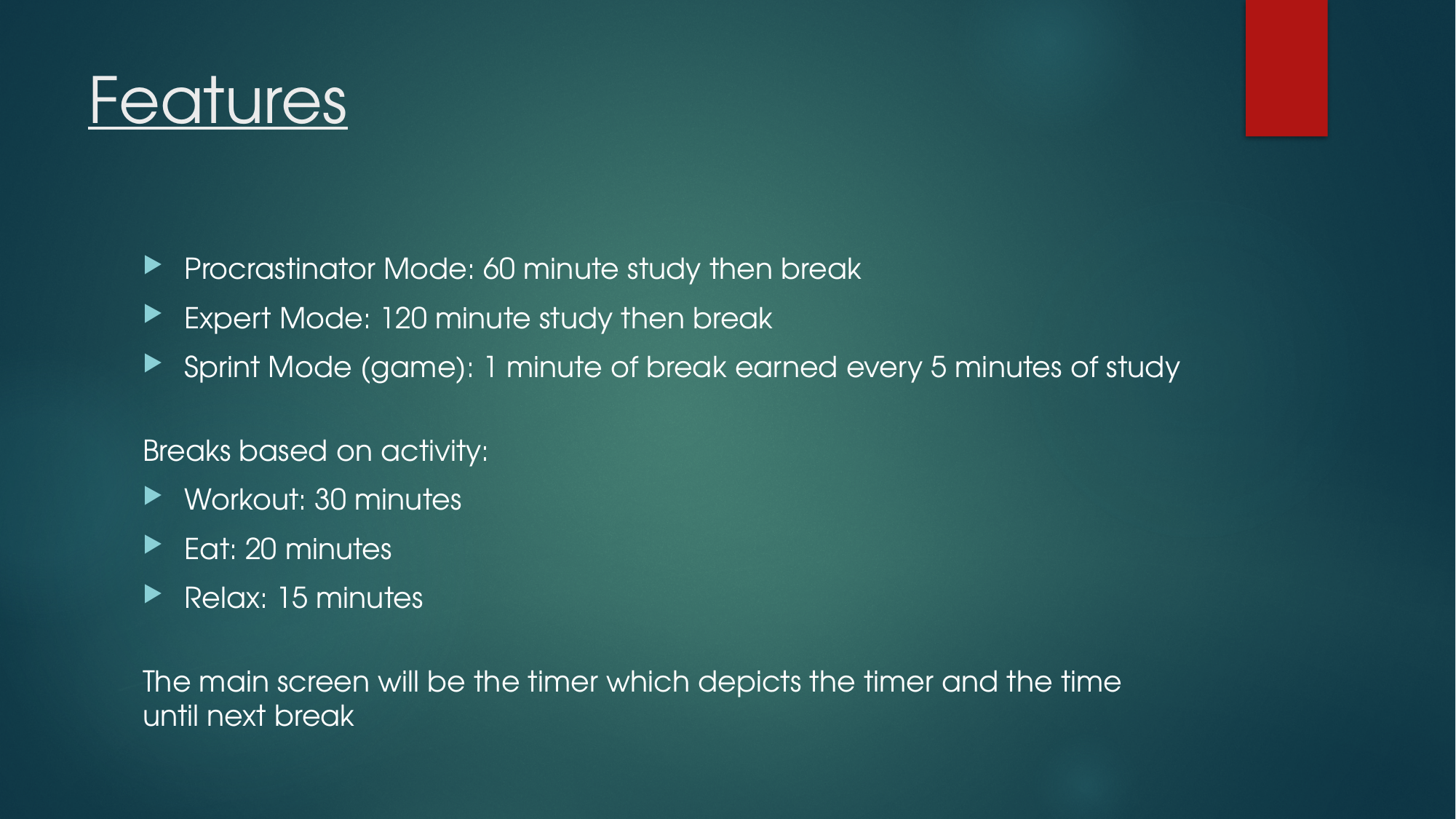

# Features
Procrastinator Mode: 60 minute study then break
Expert Mode: 120 minute study then break
Sprint Mode (game): 1 minute of break earned every 5 minutes of study
Breaks based on activity:
Workout: 30 minutes
Eat: 20 minutes
Relax: 15 minutes
The main screen will be the timer which depicts the timer and the time until next break